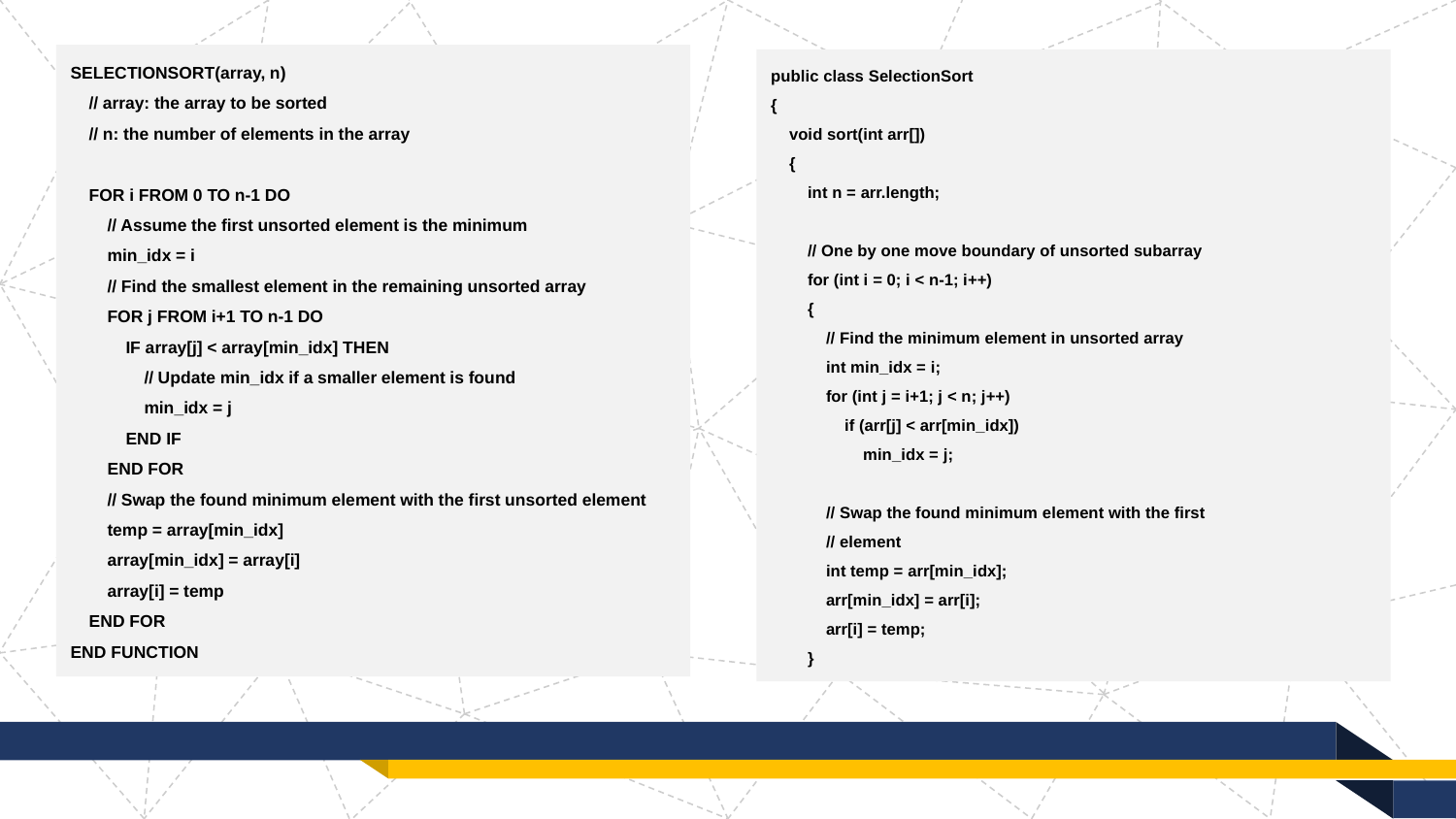

SELECTIONSORT(array, n)
    // array: the array to be sorted
    // n: the number of elements in the array

    FOR i FROM 0 TO n-1 DO
        // Assume the first unsorted element is the minimum
        min_idx = i
        // Find the smallest element in the remaining unsorted array
        FOR j FROM i+1 TO n-1 DO
            IF array[j] < array[min_idx] THEN
                // Update min_idx if a smaller element is found
                min_idx = j
            END IF
        END FOR
        // Swap the found minimum element with the first unsorted element
        temp = array[min_idx]
        array[min_idx] = array[i]
        array[i] = temp
    END FOR
END FUNCTION
public class SelectionSort
{
    void sort(int arr[])
    {
        int n = arr.length;

        // One by one move boundary of unsorted subarray
        for (int i = 0; i < n-1; i++)
        {
            // Find the minimum element in unsorted array
            int min_idx = i;
            for (int j = i+1; j < n; j++)
                if (arr[j] < arr[min_idx])
                    min_idx = j;

            // Swap the found minimum element with the first
            // element
            int temp = arr[min_idx];
            arr[min_idx] = arr[i];
            arr[i] = temp;
        }